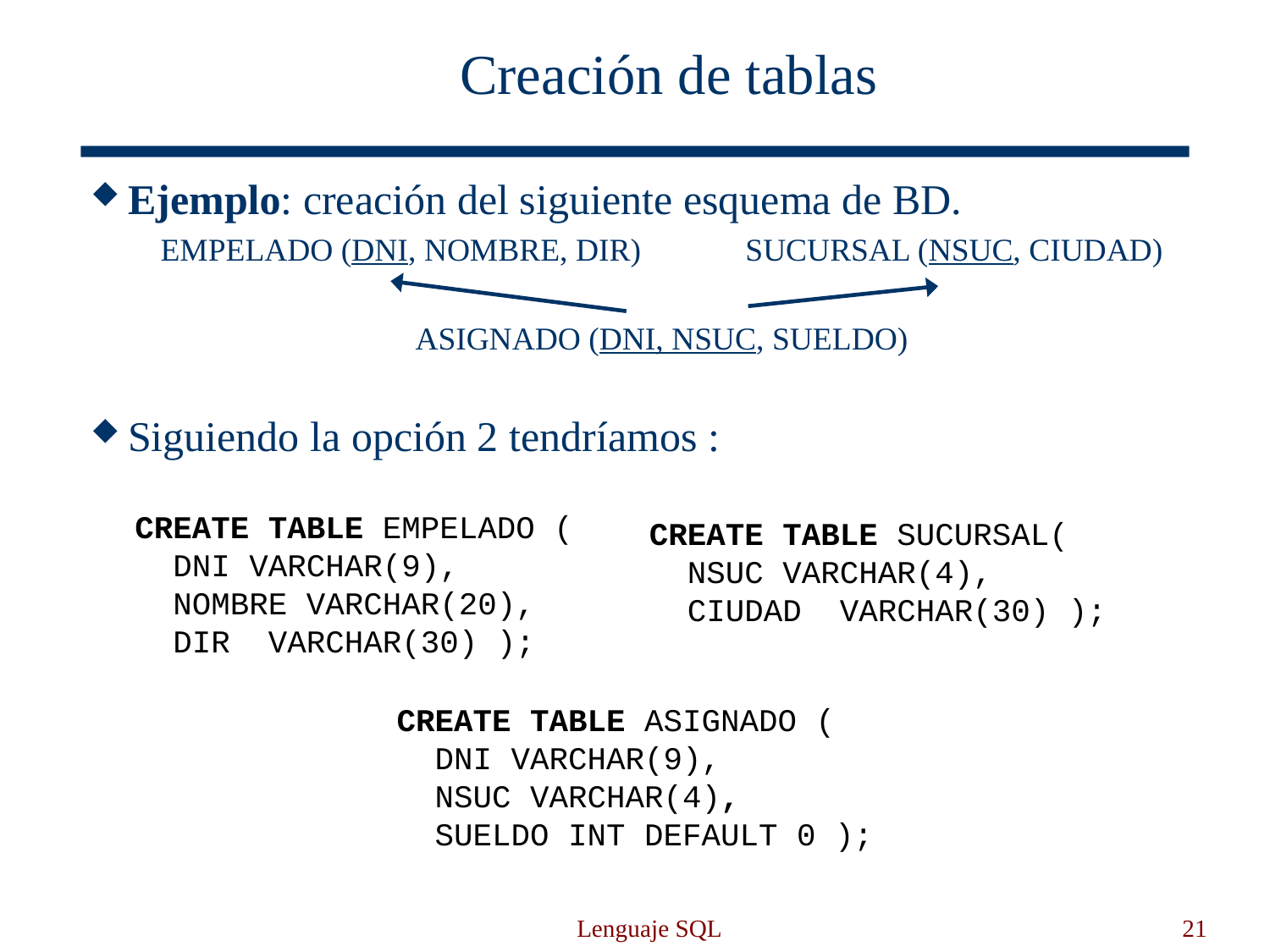

Creación de tablas
Ejemplo: creación del siguiente esquema de BD.
EMPELADO (DNI, NOMBRE, DIR)             SUCURSAL (NSUC, CIUDAD)

ASIGNADO (DNI, NSUC, SUELDO)

Siguiendo la opción 2 tendríamos :

CREATE TABLE EMPELADO (
  DNI VARCHAR(9),
  NOMBRE VARCHAR(20),
  DIR  VARCHAR(30) );
CREATE TABLE SUCURSAL(
  NSUC VARCHAR(4),
  CIUDAD  VARCHAR(30) );
CREATE TABLE ASIGNADO (
  DNI VARCHAR(9),
  NSUC VARCHAR(4),
  SUELDO INT DEFAULT 0 );
Lenguaje SQL
21